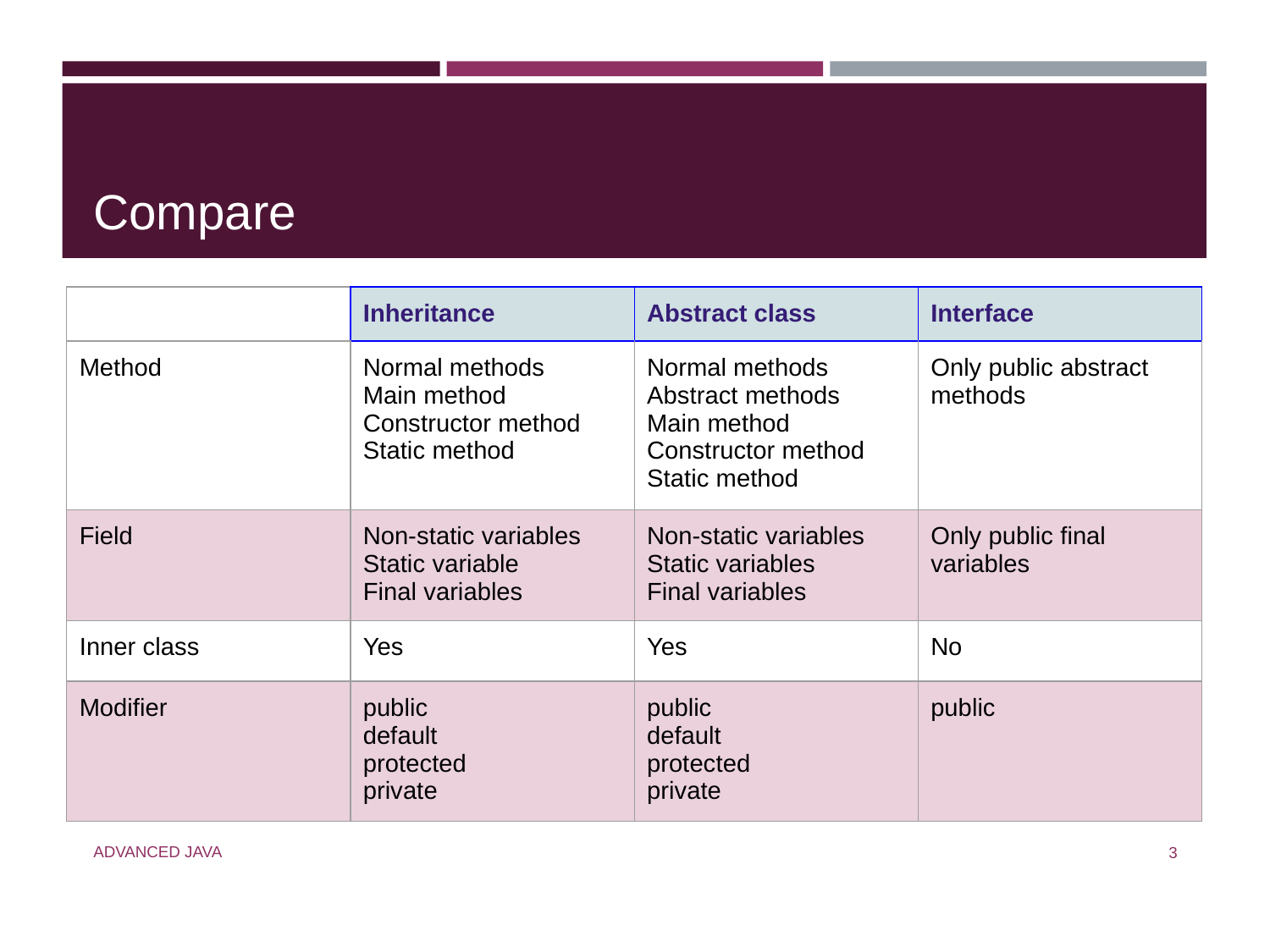

# Compare
|  | Inheritance | Abstract class | Interface |
| --- | --- | --- | --- |
| Method | Normal methods Main method Constructor method Static method | Normal methods Abstract methods Main method Constructor method Static method | Only public abstract methods |
| Field | Non-static variables Static variable Final variables | Non-static variables Static variables Final variables | Only public final variables |
| Inner class | Yes | Yes | No |
| Modifier | public default protected private | public default protected private | public |
ADVANCED JAVA
3